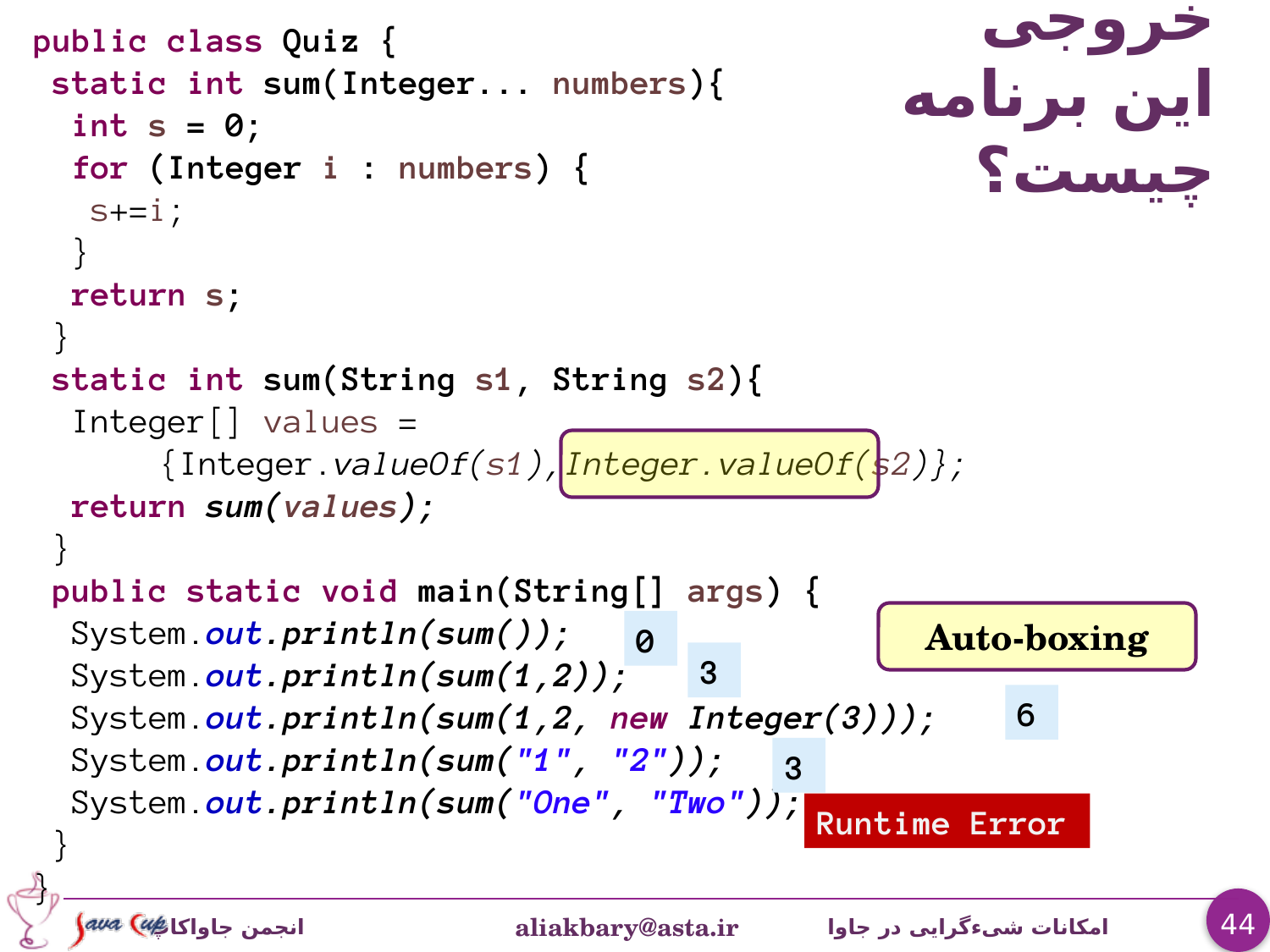

public class Quiz {
 static int sum(Integer... numbers){
  int s = 0;
  for (Integer i : numbers) {
   s+=i;
  }
  return s;
 }
 static int sum(String s1, String s2){
  Integer[] values =
	{Integer.valueOf(s1),Integer.valueOf(s2)};
  return sum(values);
 }
 public static void main(String[] args) {
  System.out.println(sum());
  System.out.println(sum(1,2));
  System.out.println(sum(1,2, new Integer(3)));
  System.out.println(sum("1", "2"));
  System.out.println(sum("One", "Two"));
 }
}
# خروجی این برنامه چیست؟

Auto-boxing
0
3
6
3
Runtime Error